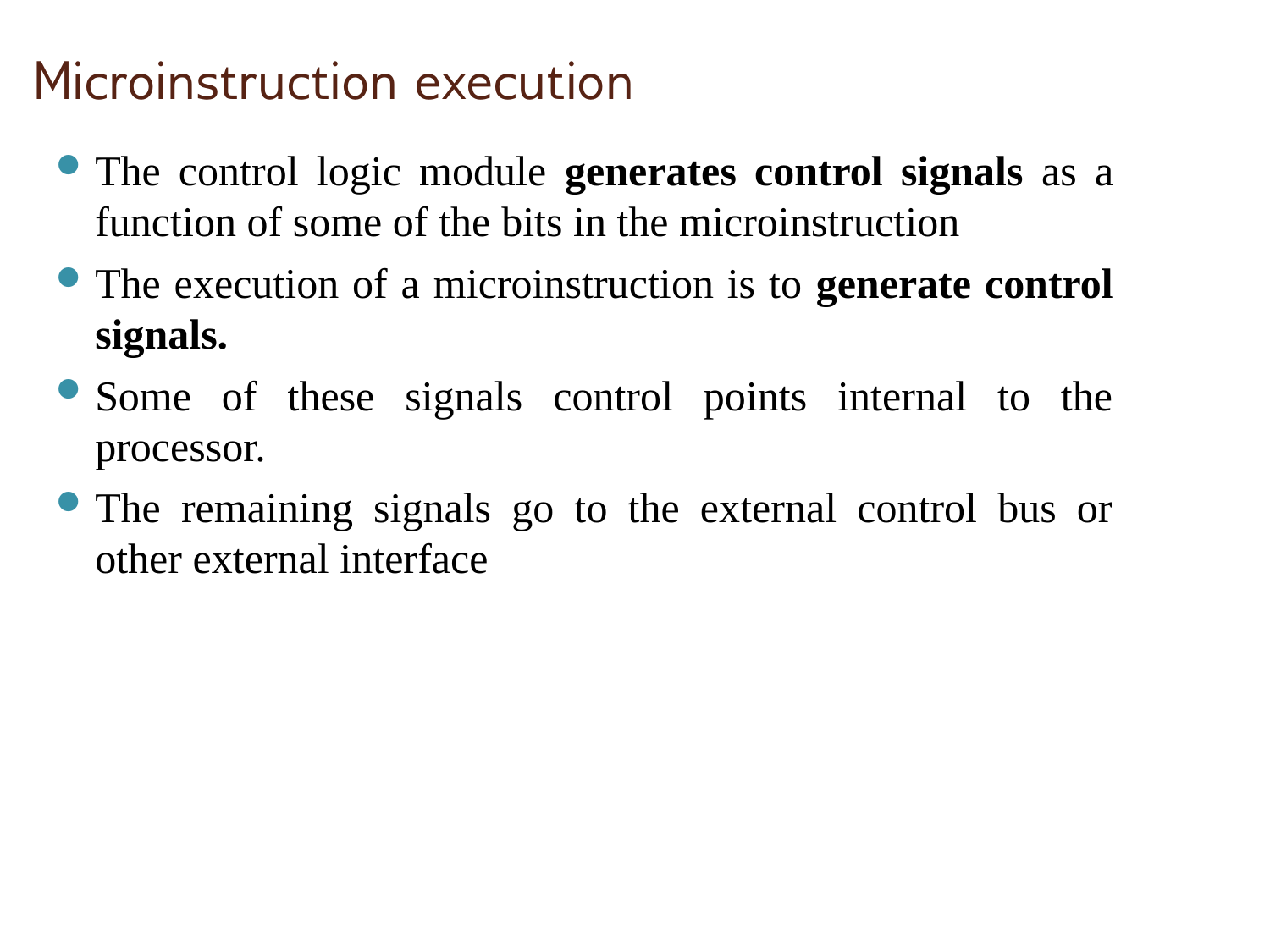

# Microinstruction execution
The control logic module generates control signals as a function of some of the bits in the microinstruction
The execution of a microinstruction is to generate control signals.
Some of these signals control points internal to the processor.
The remaining signals go to the external control bus or other external interface